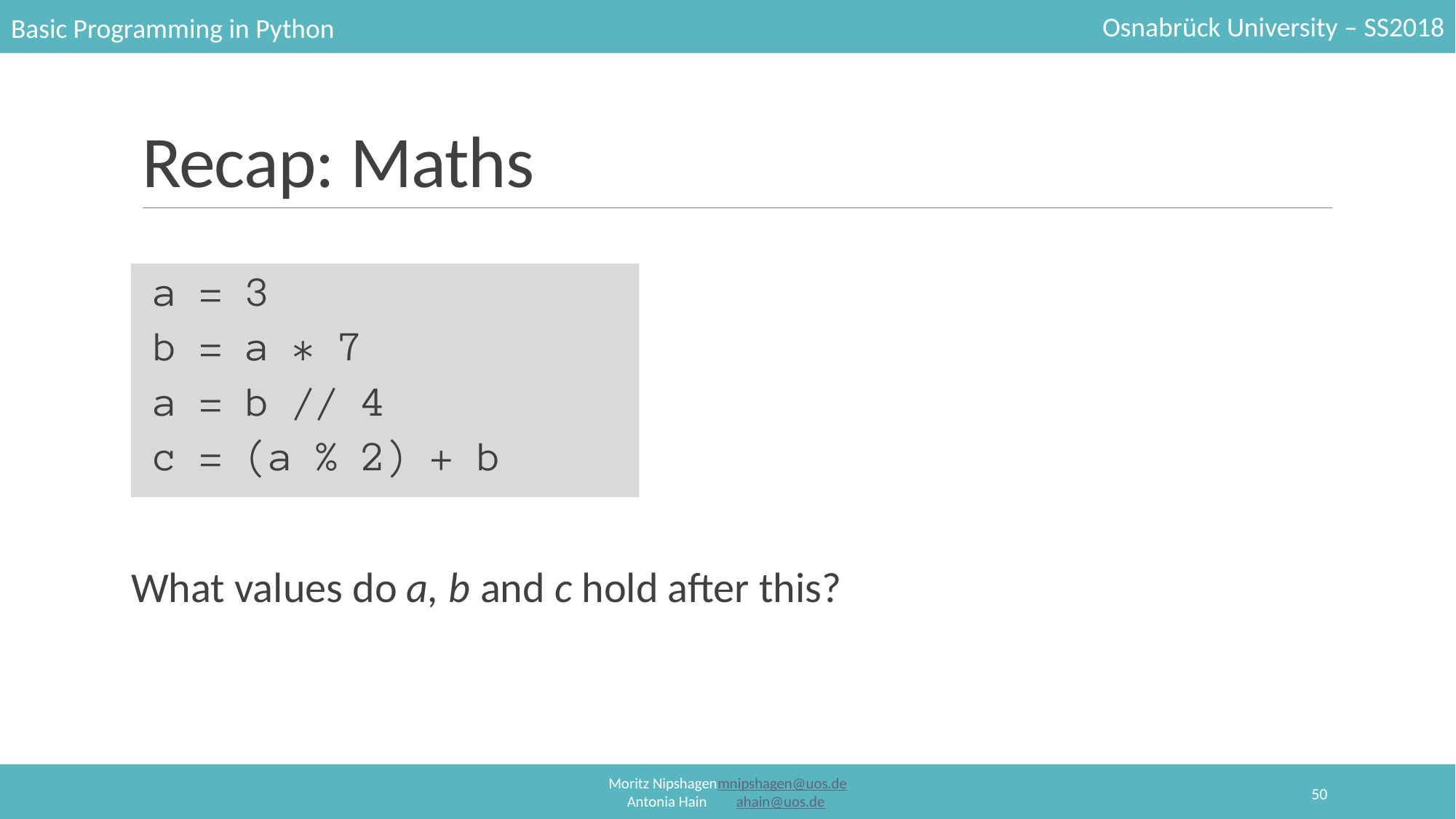

# Recap: Maths

What values do a, b and c hold after this?

a = 3
b = a * 7
a = b // 4
c = (a % 2) + b
50